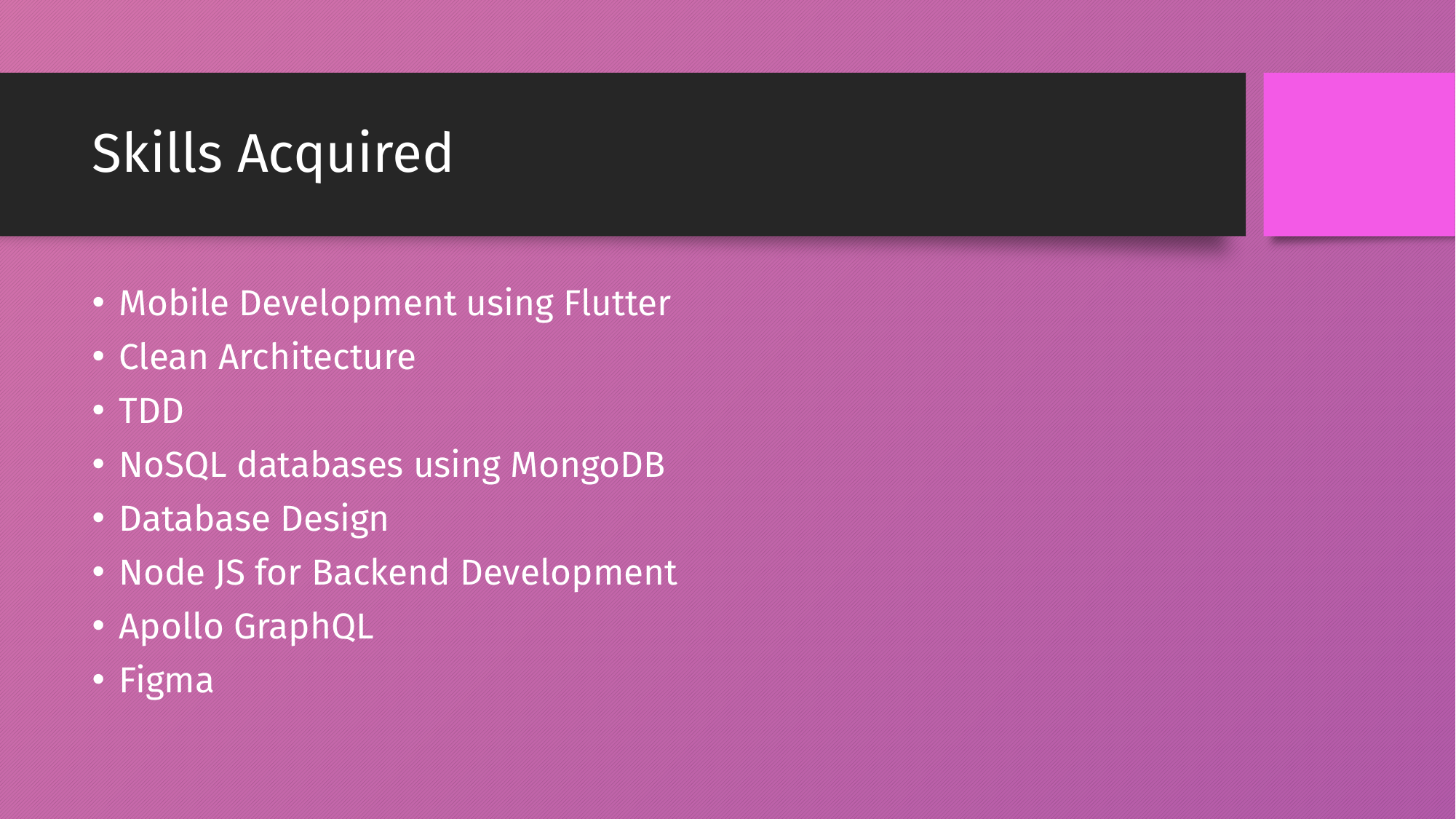

# Skills Acquired
Mobile Development using Flutter
Clean Architecture
TDD
NoSQL databases using MongoDB
Database Design
Node JS for Backend Development
Apollo GraphQL
Figma